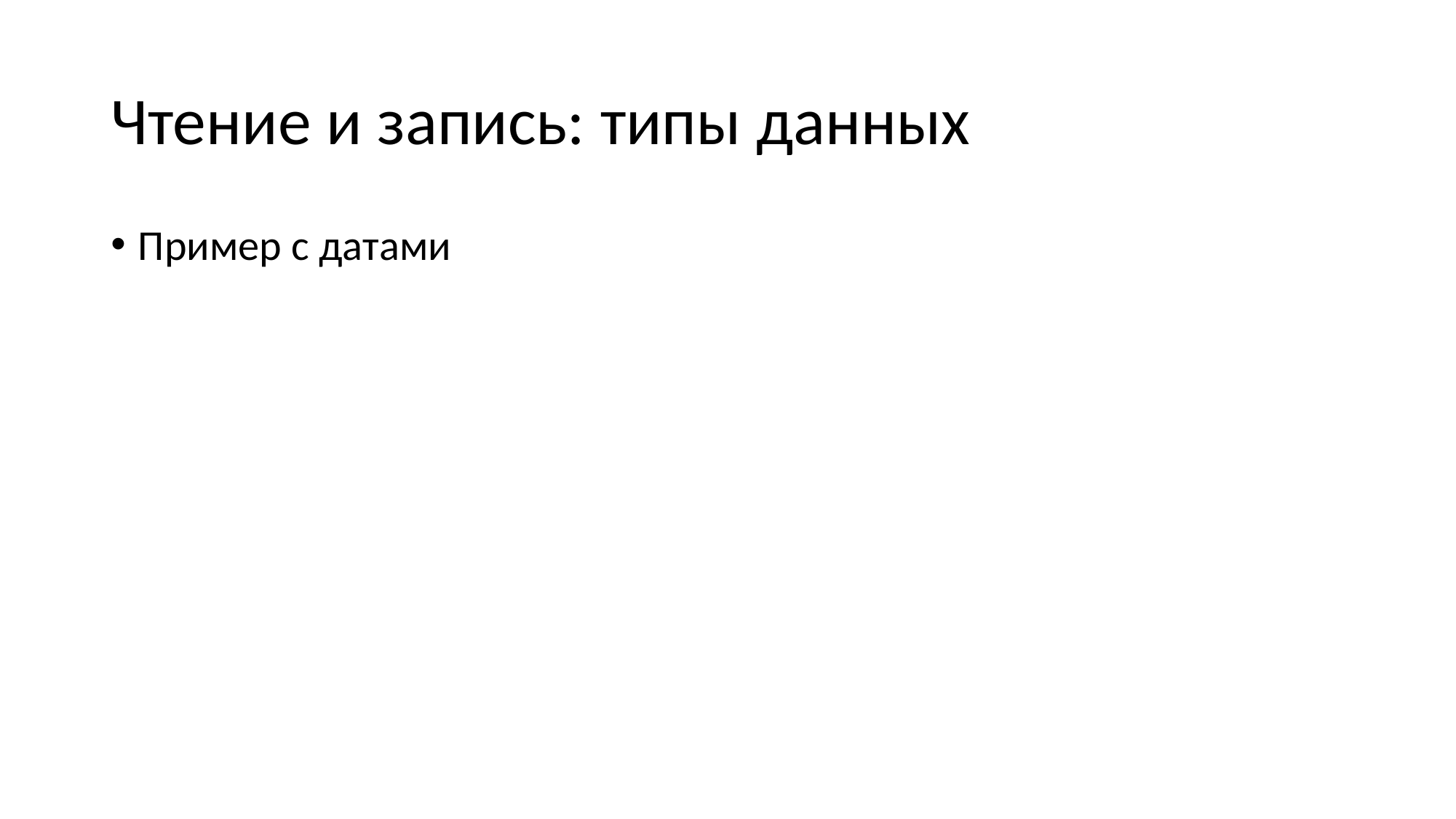

# Чтение и запись: типы данных
Пример с датами